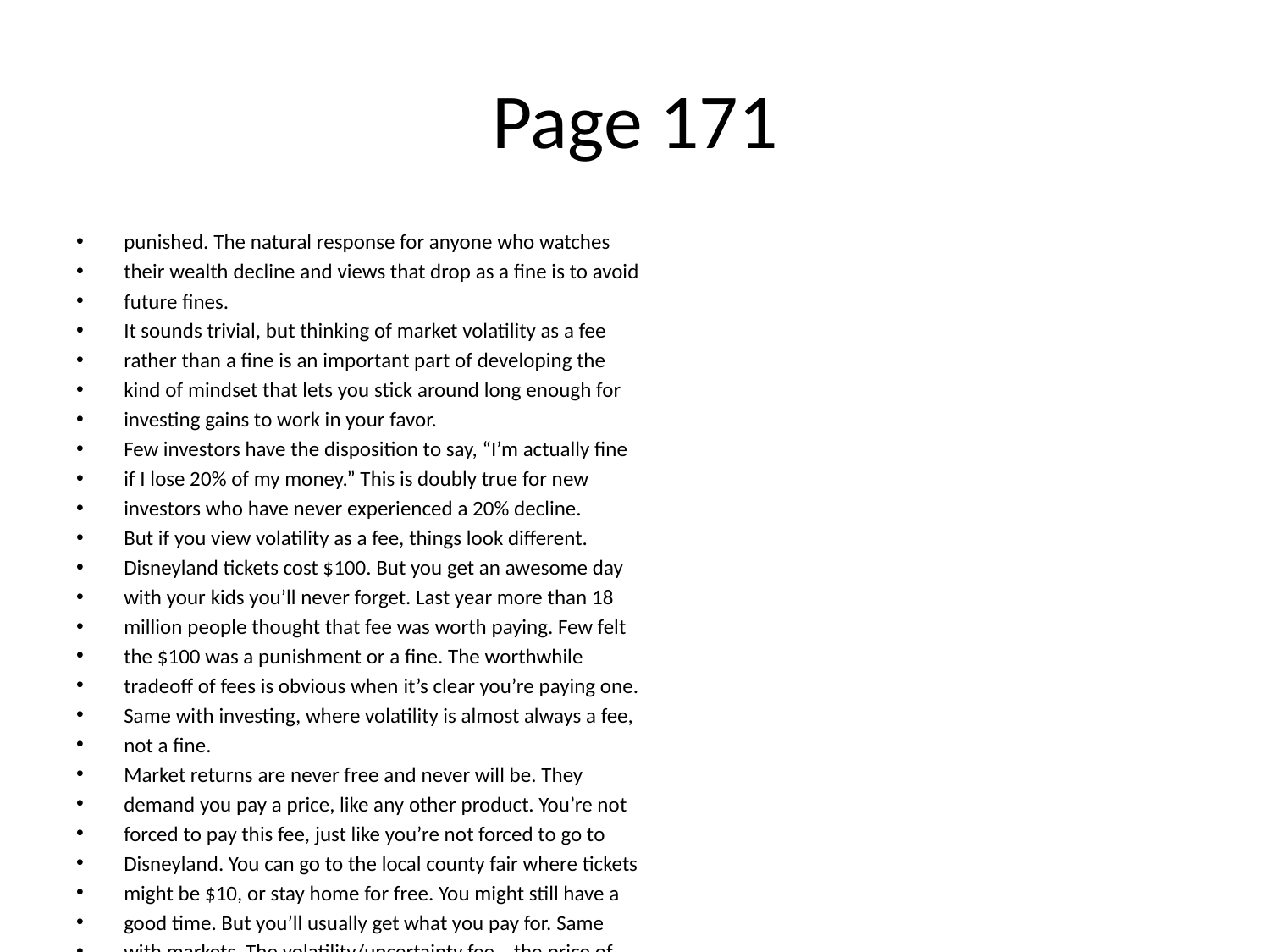

# Page 171
punished. The natural response for anyone who watches
their wealth decline and views that drop as a ﬁne is to avoid
future ﬁnes.
It sounds trivial, but thinking of market volatility as a fee
rather than a ﬁne is an important part of developing the
kind of mindset that lets you stick around long enough for
investing gains to work in your favor.
Few investors have the disposition to say, “I’m actually ﬁne
if I lose 20% of my money.” This is doubly true for new
investors who have never experienced a 20% decline.
But if you view volatility as a fee, things look diﬀerent.
Disneyland tickets cost $100. But you get an awesome day
with your kids you’ll never forget. Last year more than 18
million people thought that fee was worth paying. Few felt
the $100 was a punishment or a ﬁne. The worthwhile
tradeoﬀ of fees is obvious when it’s clear you’re paying one.
Same with investing, where volatility is almost always a fee,
not a ﬁne.
Market returns are never free and never will be. They
demand you pay a price, like any other product. You’re not
forced to pay this fee, just like you’re not forced to go to
Disneyland. You can go to the local county fair where tickets
might be $10, or stay home for free. You might still have a
good time. But you’ll usually get what you pay for. Same
with markets. The volatility/uncertainty fee—the price of
returns—is the cost of admission to get returns greater than
low-fee parks like cash and bonds.
The trick is convincing yourself that the market’s fee is
worth it. That’s the only way to properly deal with volatility